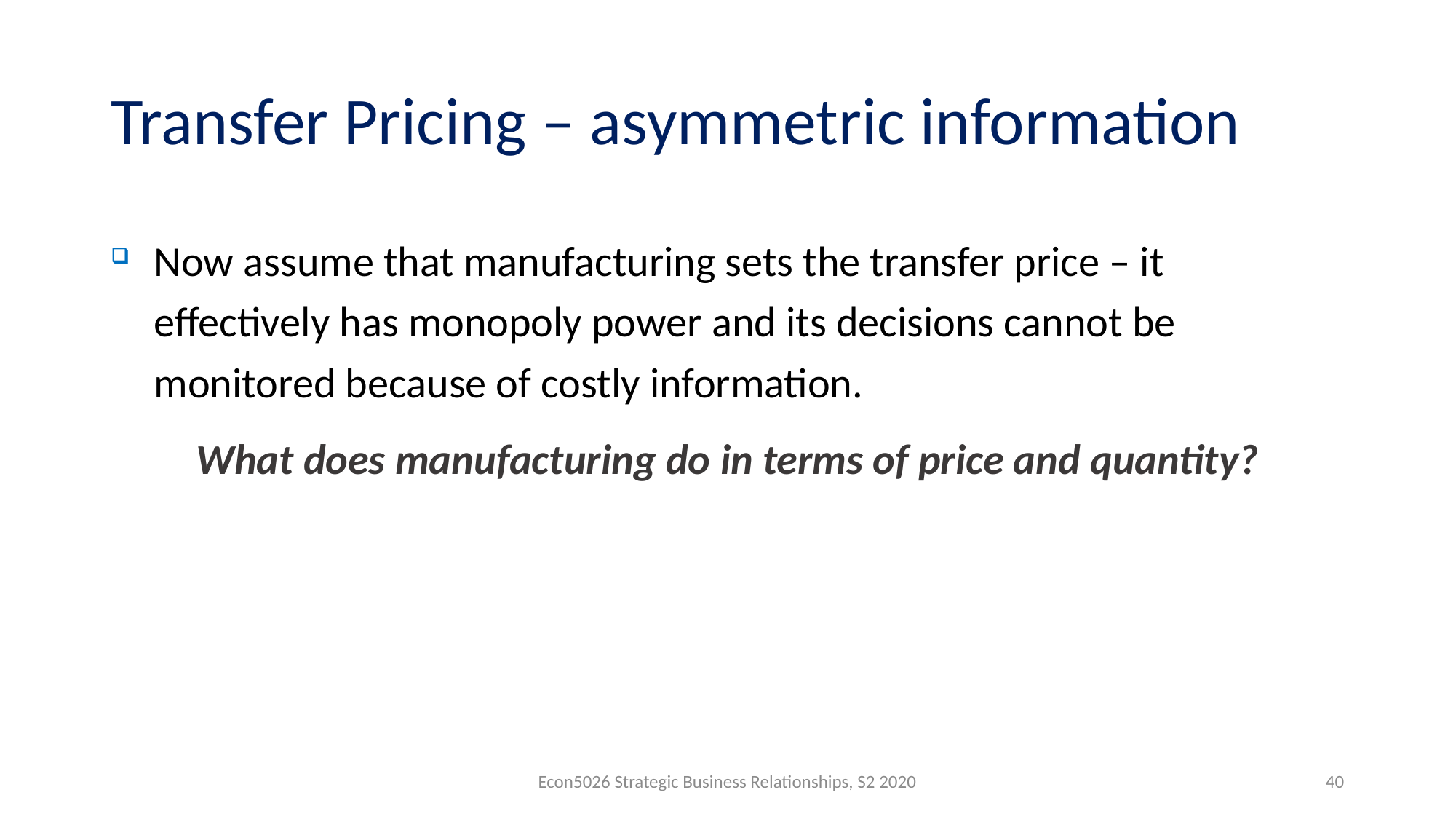

# Transfer Pricing – asymmetric information
Now assume that manufacturing sets the transfer price – it effectively has monopoly power and its decisions cannot be monitored because of costly information.
What does manufacturing do in terms of price and quantity?

Econ5026 Strategic Business Relationships, S2 2020
40